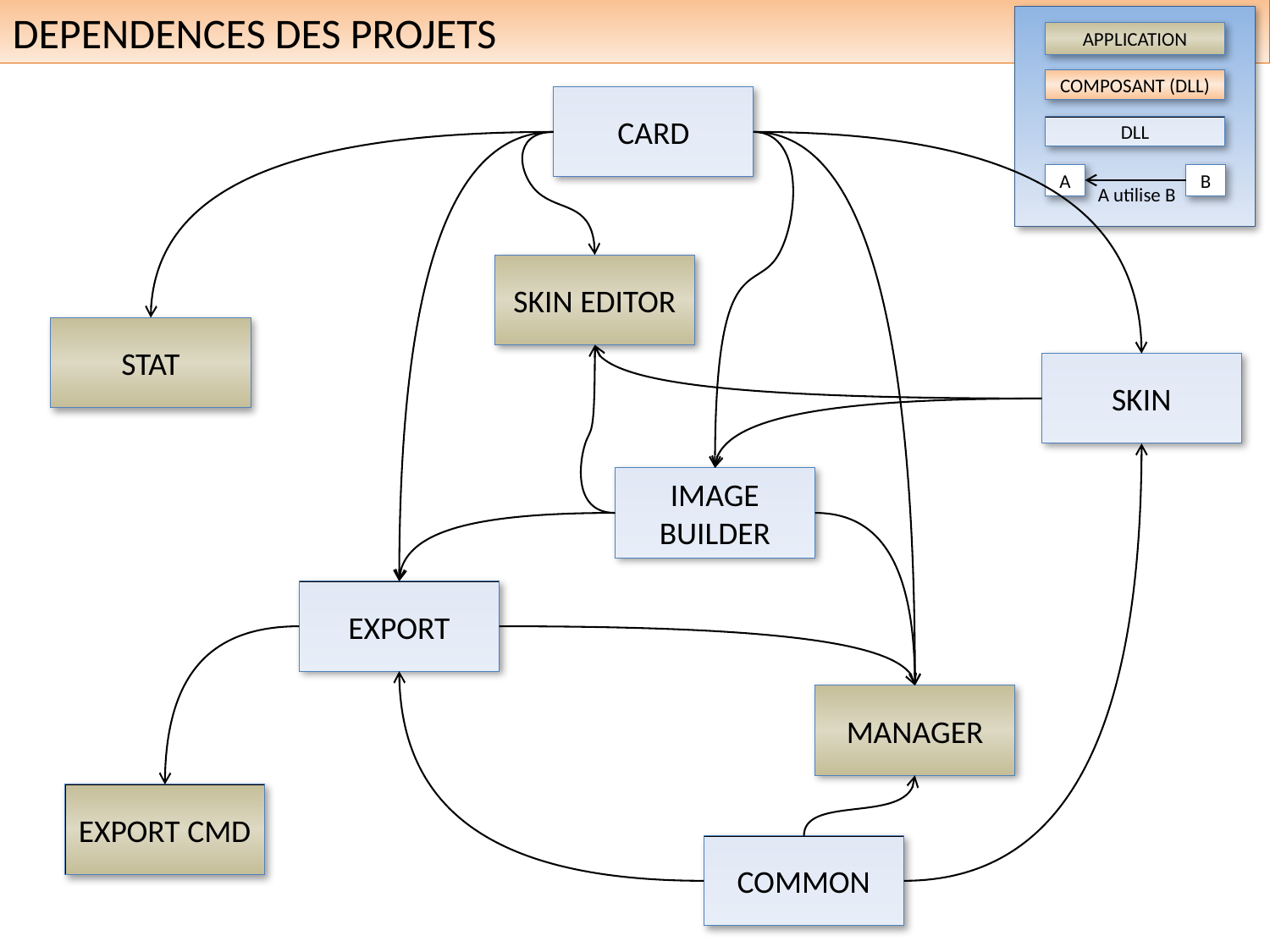

DEPENDENCES DES PROJETS

APPLICATION
COMPOSANT (DLL)
CARD
DLL
A
B
A utilise B
SKIN EDITOR
STAT
SKIN
IMAGE
BUILDER
EXPORT
MANAGER
EXPORT CMD
COMMON